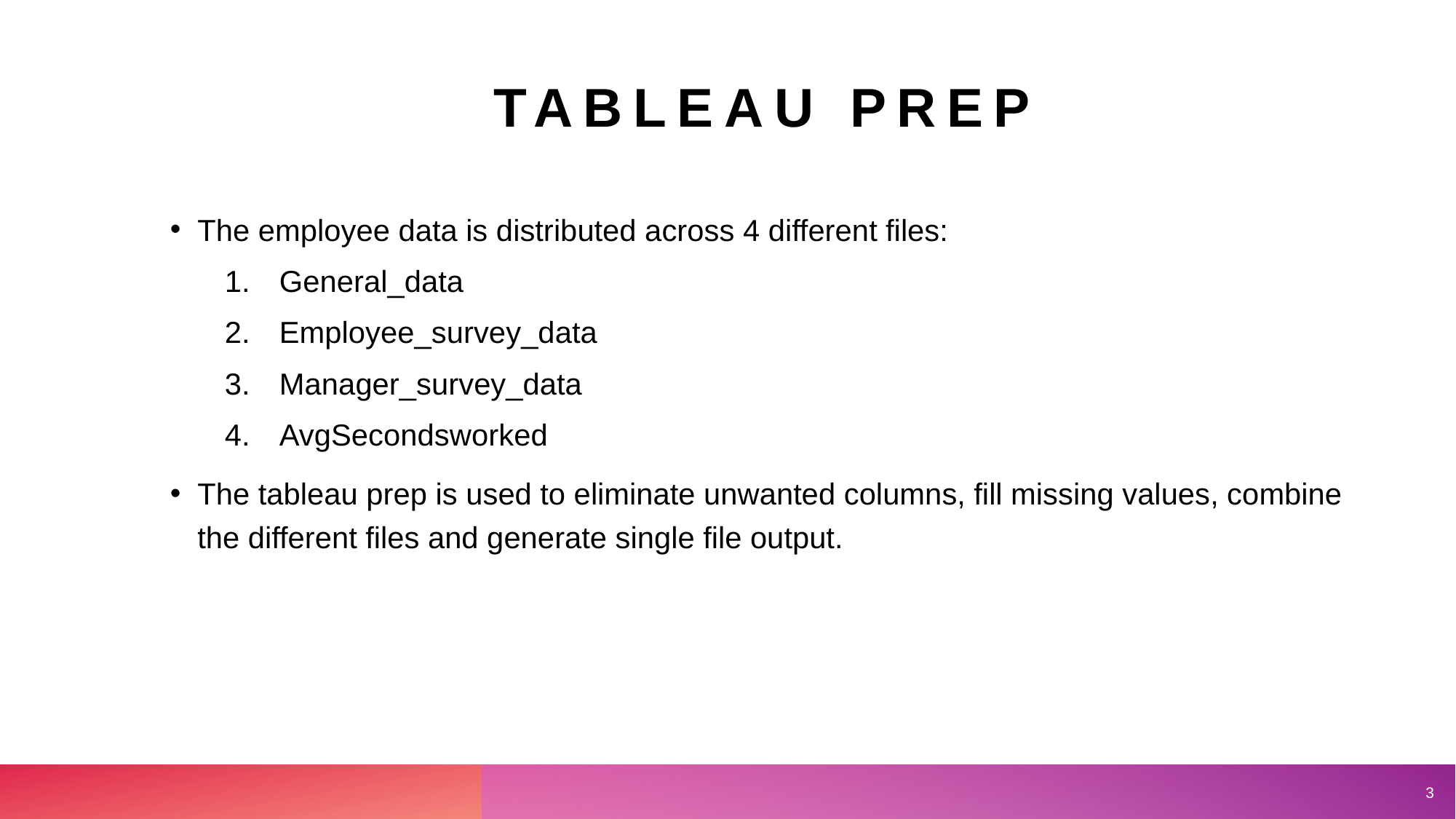

# Tableau prep
The employee data is distributed across 4 different files:
General_data
Employee_survey_data
Manager_survey_data
AvgSecondsworked
The tableau prep is used to eliminate unwanted columns, fill missing values, combine the different files and generate single file output.
3